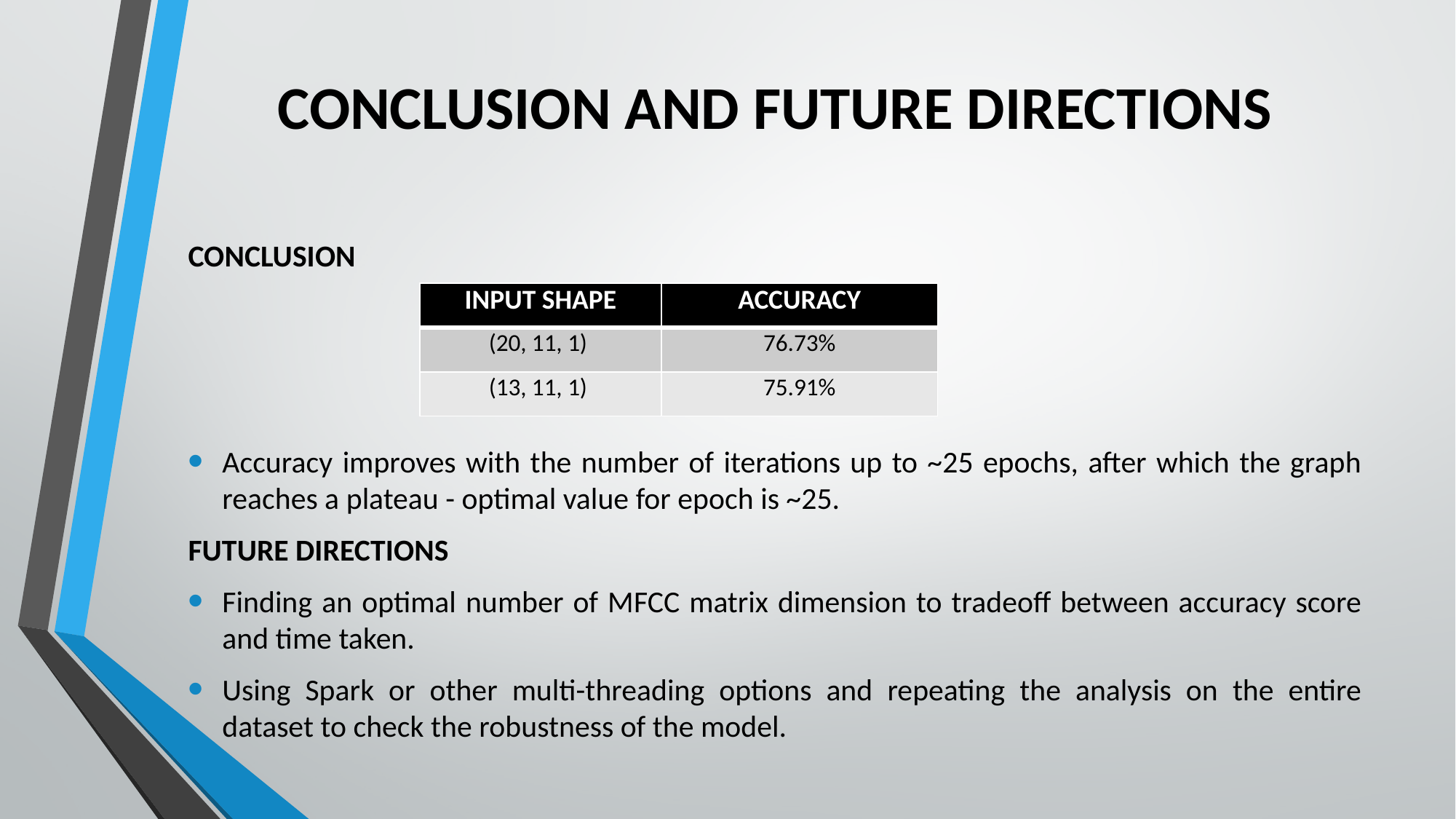

# CONCLUSION AND FUTURE DIRECTIONS
CONCLUSION

Accuracy improves with the number of iterations up to ~25 epochs, after which the graph reaches a plateau - optimal value for epoch is ~25.
FUTURE DIRECTIONS
Finding an optimal number of MFCC matrix dimension to tradeoff between accuracy score and time taken.
Using Spark or other multi-threading options and repeating the analysis on the entire dataset to check the robustness of the model.
| INPUT SHAPE | ACCURACY |
| --- | --- |
| (20, 11, 1) | 76.73% |
| (13, 11, 1) | 75.91% |